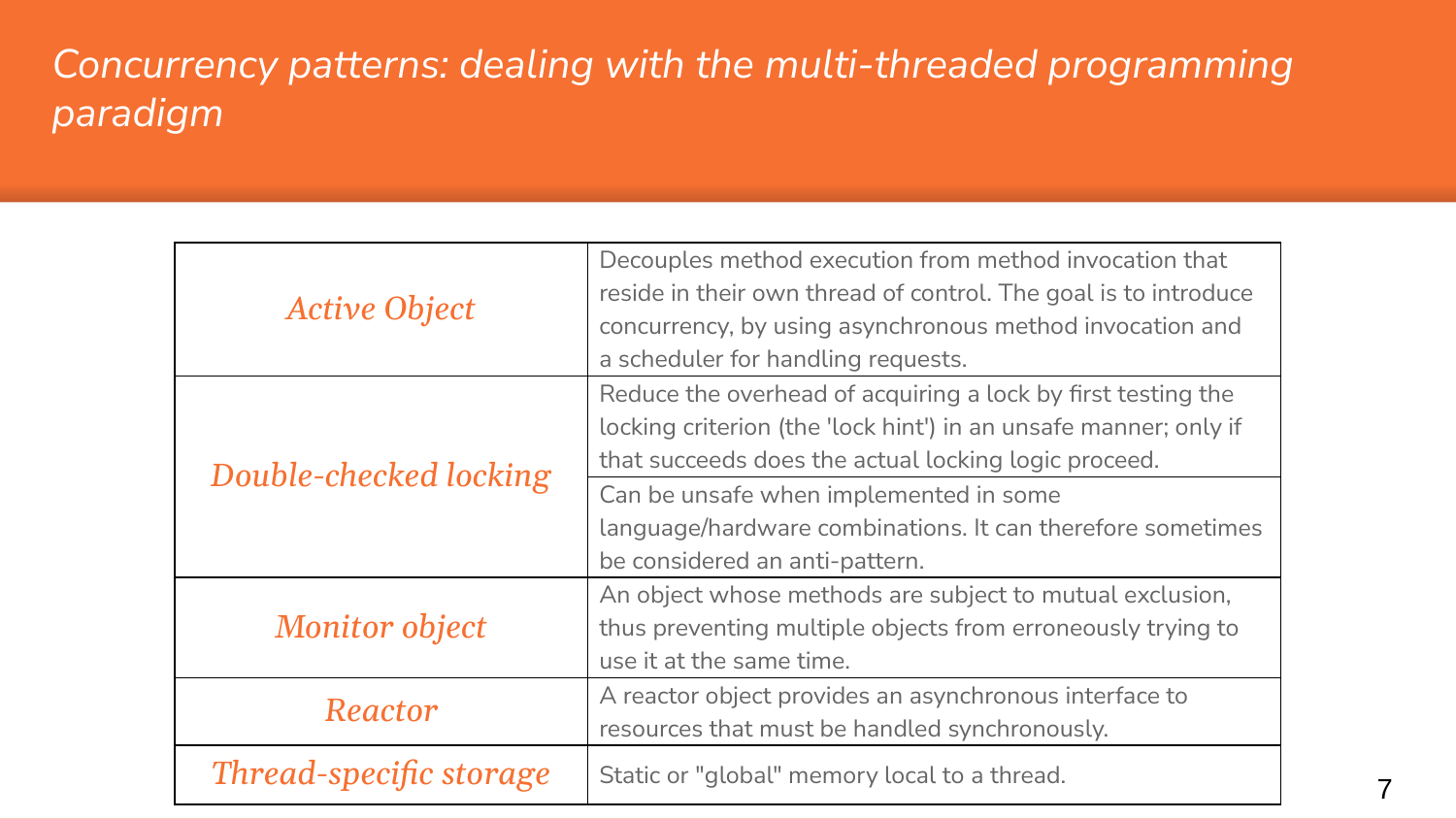

Concurrency patterns: dealing with the multi-threaded programming paradigm
| Active Object | Decouples method execution from method invocation that reside in their own thread of control. The goal is to introduce concurrency, by using asynchronous method invocation and a scheduler for handling requests. |
| --- | --- |
| Double-checked locking | Reduce the overhead of acquiring a lock by first testing the locking criterion (the 'lock hint') in an unsafe manner; only if that succeeds does the actual locking logic proceed. |
|  | Can be unsafe when implemented in some language/hardware combinations. It can therefore sometimes be considered an anti-pattern. |
| Monitor object | An object whose methods are subject to mutual exclusion, thus preventing multiple objects from erroneously trying to use it at the same time. |
| Reactor | A reactor object provides an asynchronous interface to resources that must be handled synchronously. |
| Thread-specific storage | Static or "global" memory local to a thread. |
7